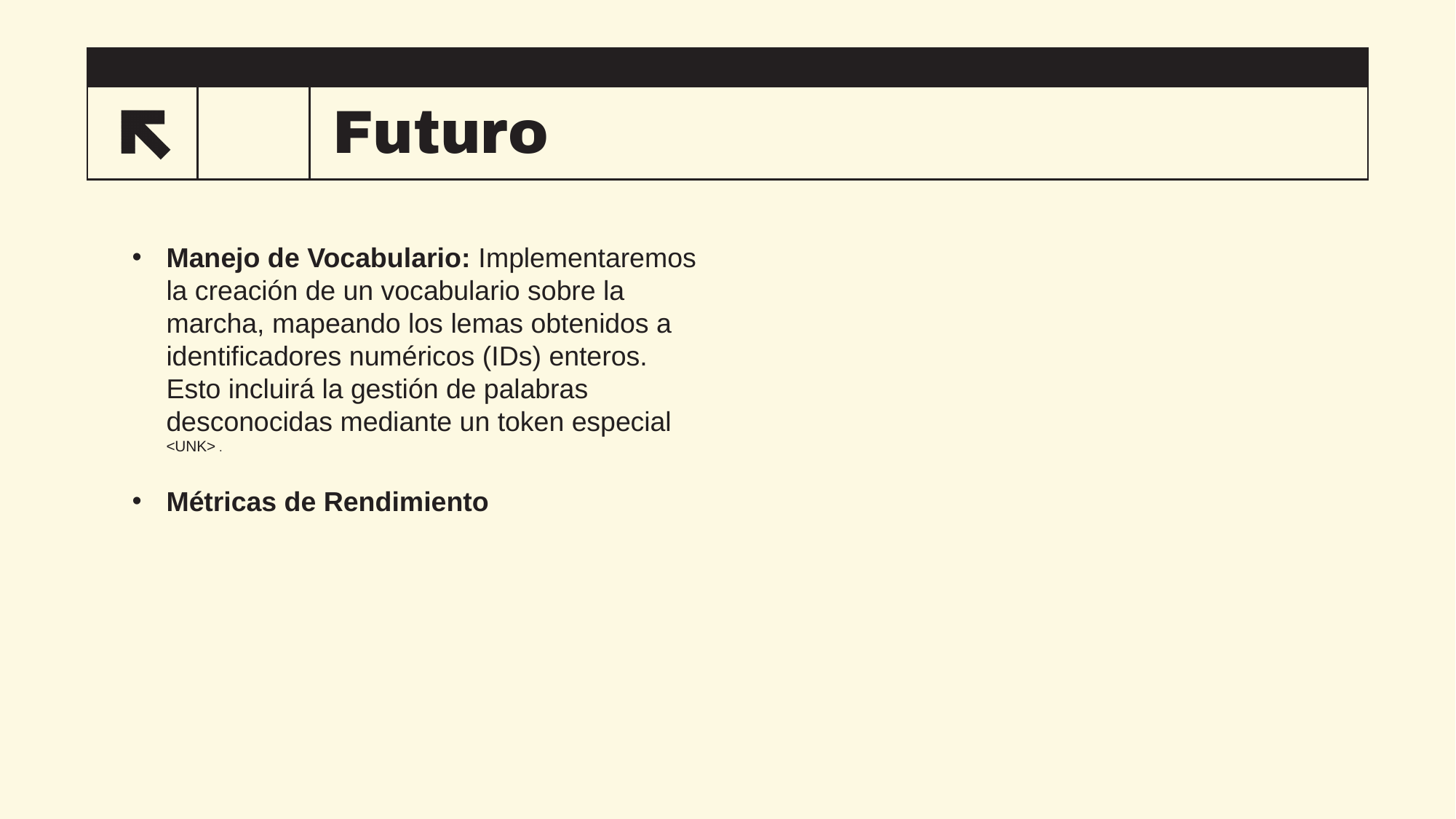

# Futuro

6
Manejo de Vocabulario: Implementaremos la creación de un vocabulario sobre la marcha, mapeando los lemas obtenidos a identificadores numéricos (IDs) enteros. Esto incluirá la gestión de palabras desconocidas mediante un token especial <UNK> .

Métricas de Rendimiento